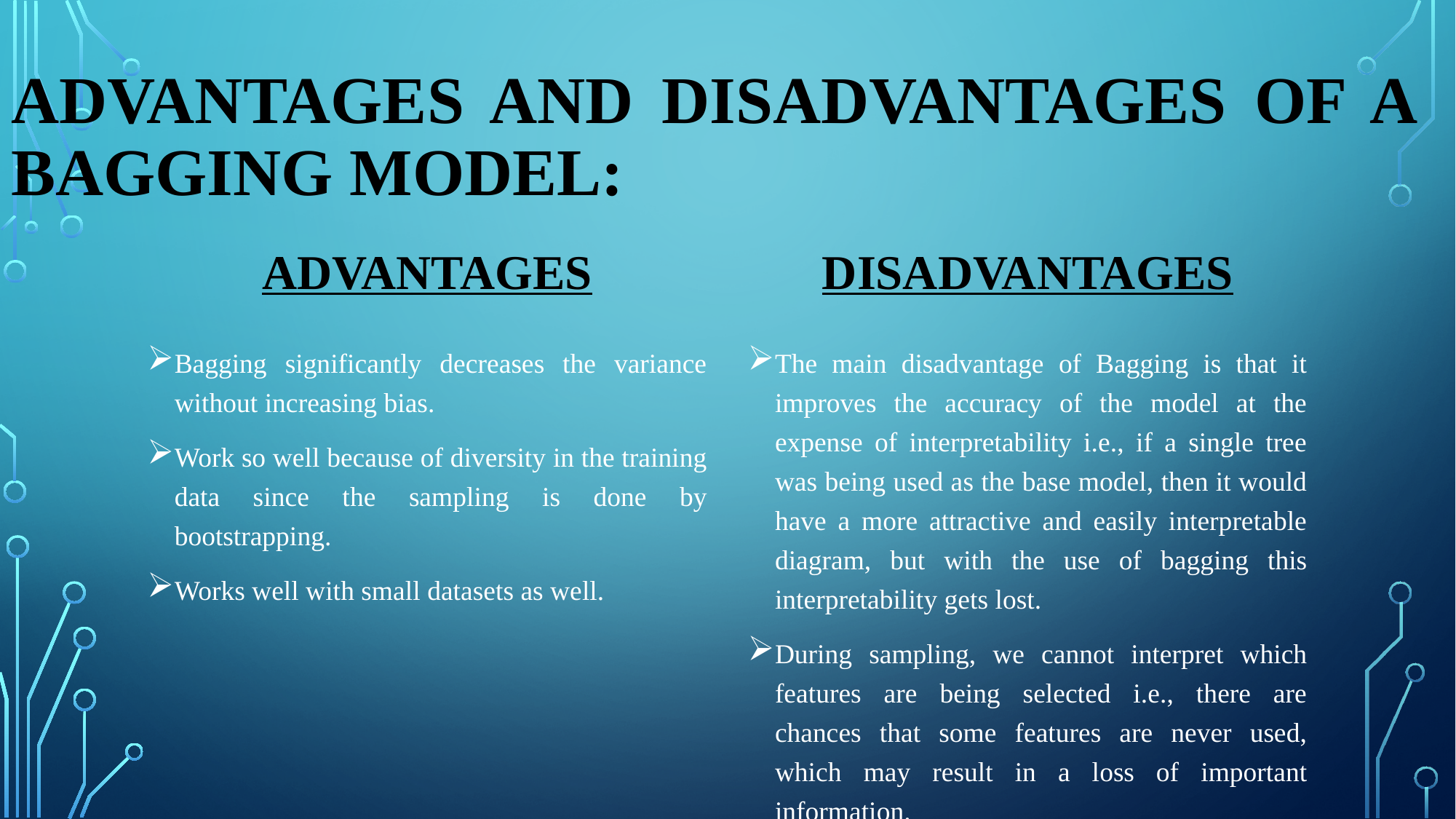

# Advantages AND DISADVANTAGES of a  Bagging Model:
ADVANTAGES
DISADVANTAGES
Bagging significantly decreases the variance without increasing bias.
Work so well because of diversity in the training data since the sampling is done by bootstrapping.
Works well with small datasets as well.
The main disadvantage of Bagging is that it improves the accuracy of the model at the expense of interpretability i.e., if a single tree was being used as the base model, then it would have a more attractive and easily interpretable diagram, but with the use of bagging this interpretability gets lost.
During sampling, we cannot interpret which features are being selected i.e., there are chances that some features are never used, which may result in a loss of important information.